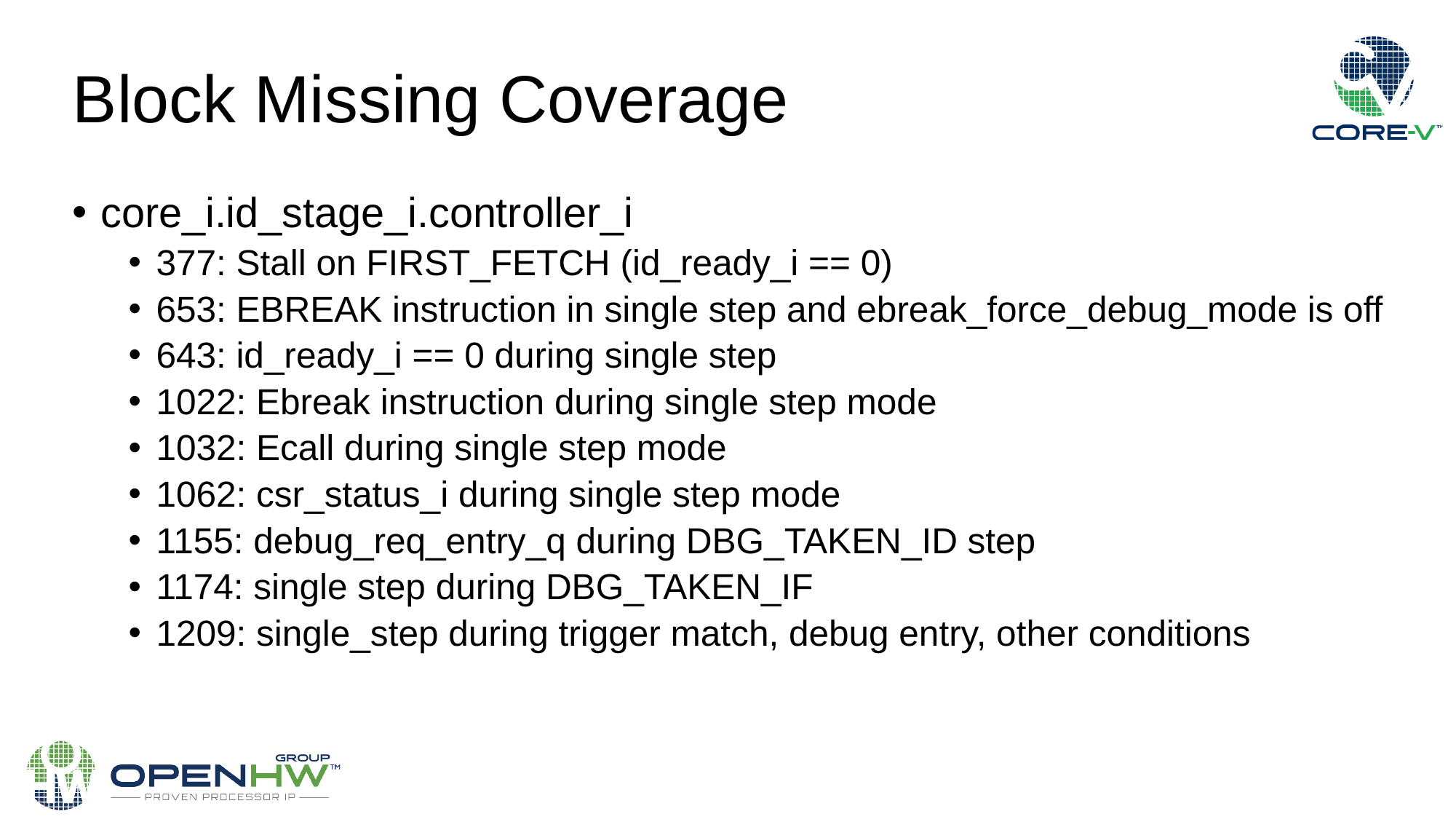

Block Missing Coverage
core_i.id_stage_i.controller_i
377: Stall on FIRST_FETCH (id_ready_i == 0)
653: EBREAK instruction in single step and ebreak_force_debug_mode is off
643: id_ready_i == 0 during single step
1022: Ebreak instruction during single step mode
1032: Ecall during single step mode
1062: csr_status_i during single step mode
1155: debug_req_entry_q during DBG_TAKEN_ID step
1174: single step during DBG_TAKEN_IF
1209: single_step during trigger match, debug entry, other conditions